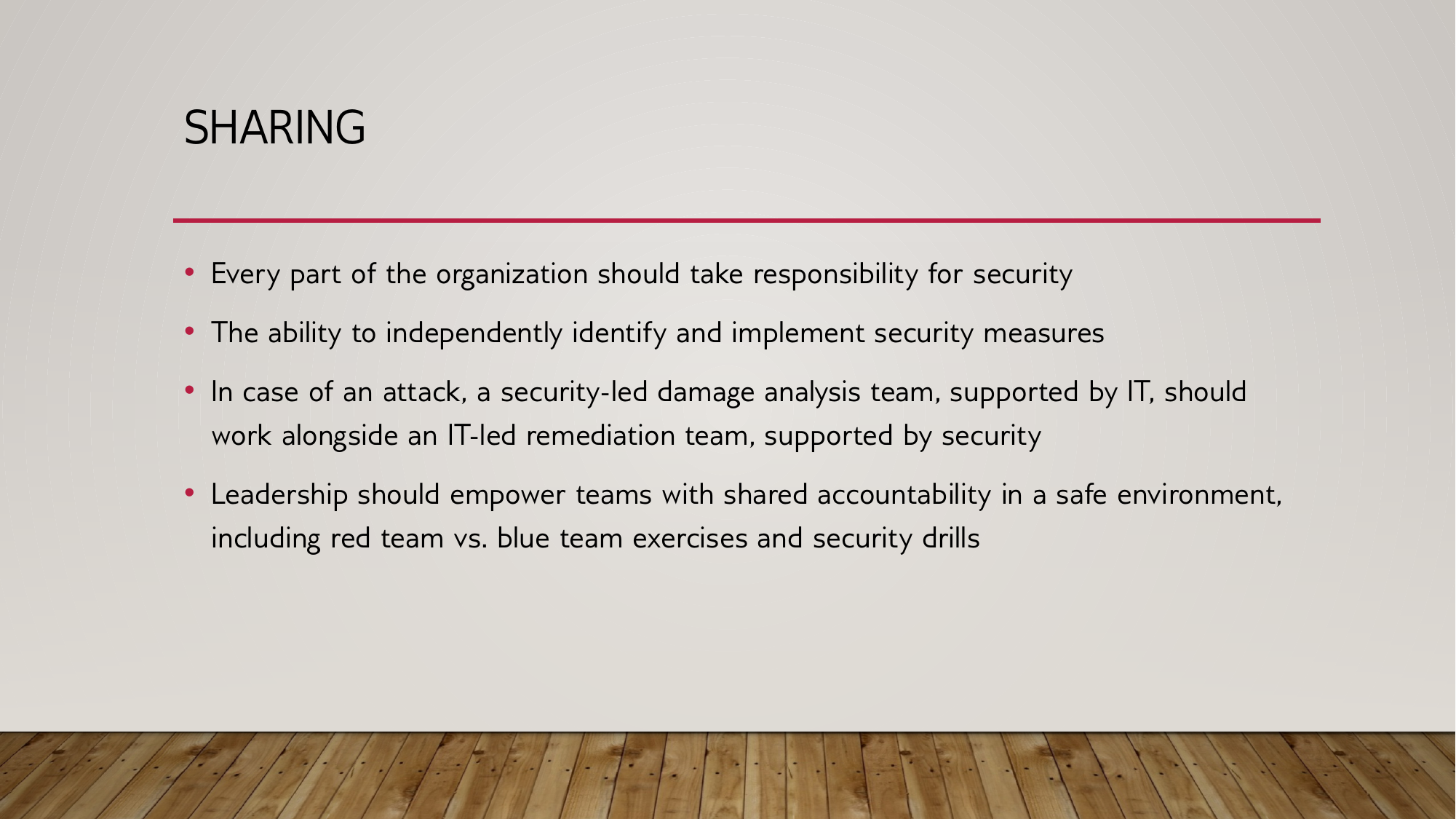

# sharing
Every part of the organization should take responsibility for security
The ability to independently identify and implement security measures
In case of an attack, a security-led damage analysis team, supported by IT, should work alongside an IT-led remediation team, supported by security
Leadership should empower teams with shared accountability in a safe environment, including red team vs. blue team exercises and security drills